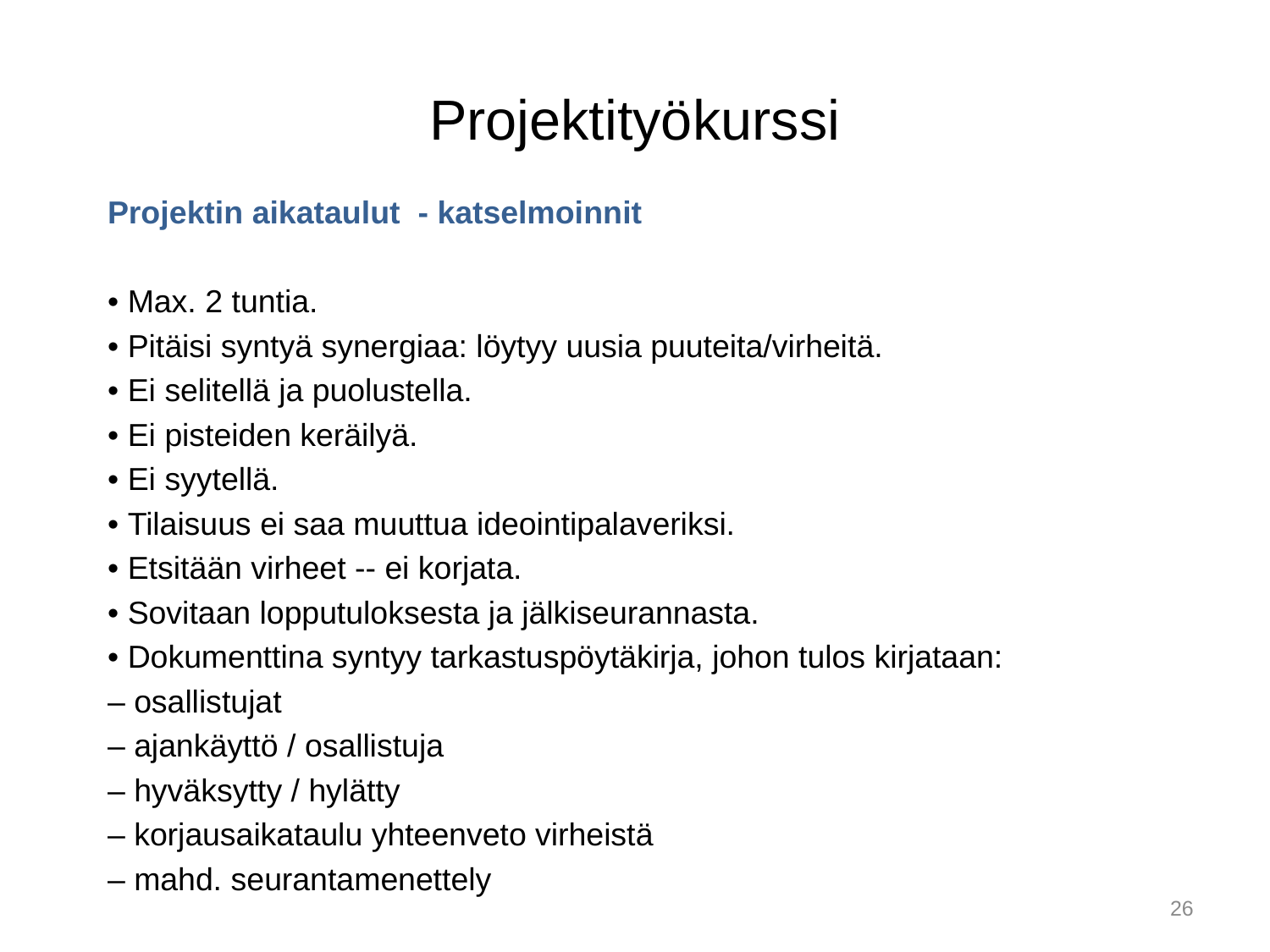

# Projektityökurssi
Projektin aikataulut  - katselmoinnit

• Max. 2 tuntia.
• Pitäisi syntyä synergiaa: löytyy uusia puuteita/virheitä.
• Ei selitellä ja puolustella.
• Ei pisteiden keräilyä.
• Ei syytellä.
• Tilaisuus ei saa muuttua ideointipalaveriksi.
• Etsitään virheet -- ei korjata.
• Sovitaan lopputuloksesta ja jälkiseurannasta.
• Dokumenttina syntyy tarkastuspöytäkirja, johon tulos kirjataan:
– osallistujat
– ajankäyttö / osallistuja
– hyväksytty / hylätty
– korjausaikataulu yhteenveto virheistä
– mahd. seurantamenettely

26